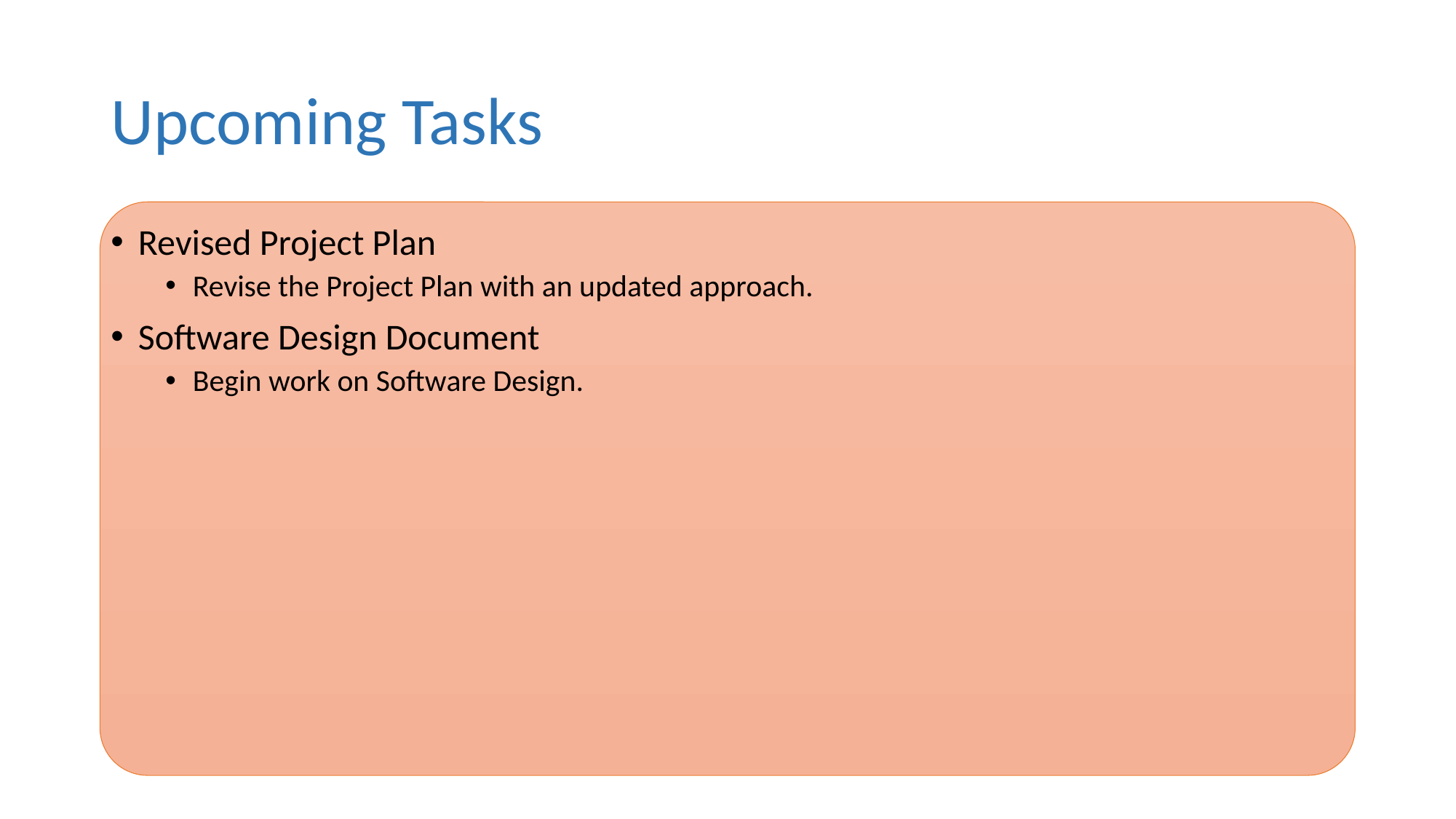

# Upcoming Tasks

Revised Project Plan
Revise the Project Plan with an updated approach.
Software Design Document
Begin work on Software Design.